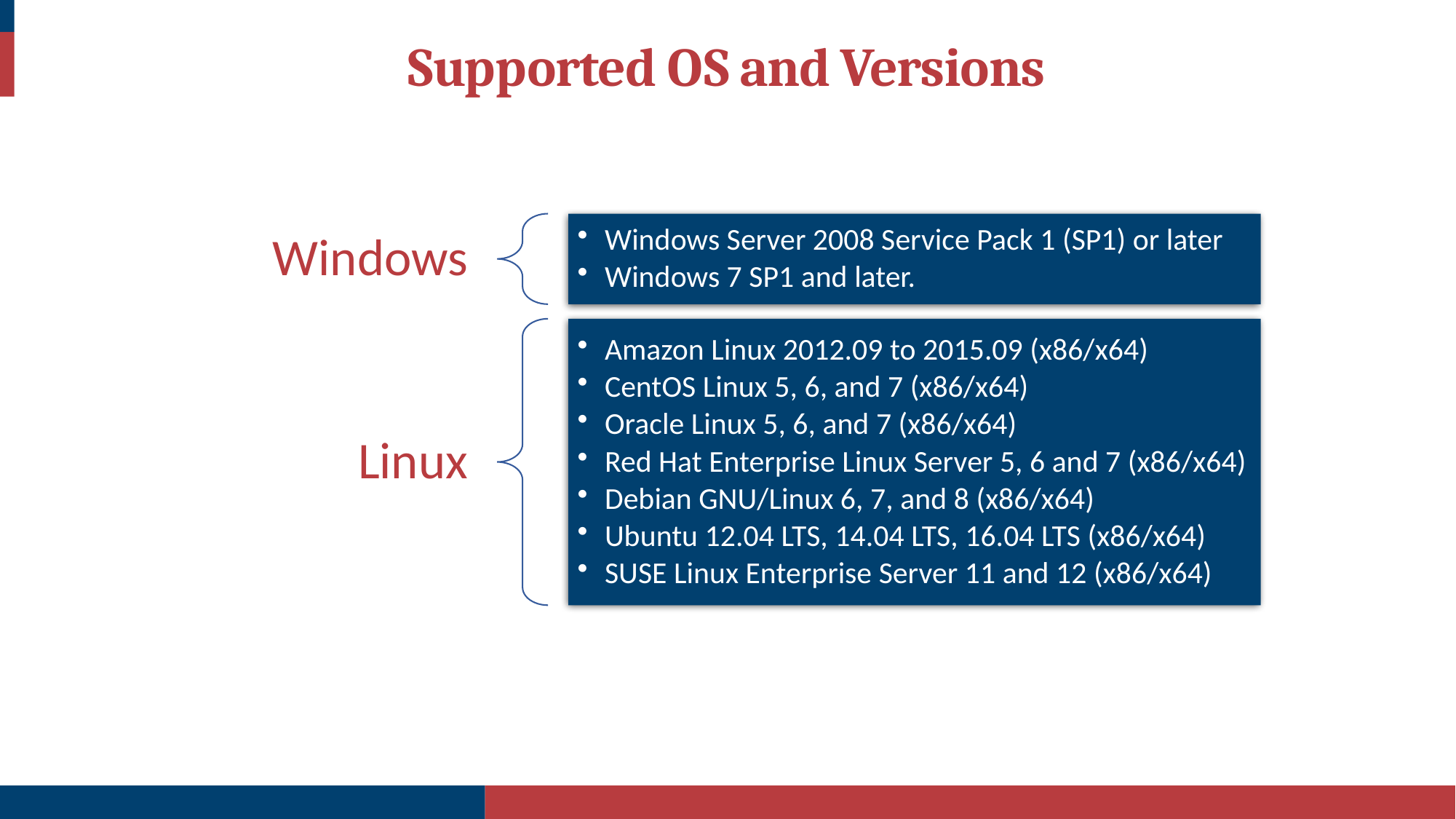

Supported OS and Versions

Windows
Windows Server 2008 Service Pack 1 (SP1) or later
Windows 7 SP1 and later.
Linux
Amazon Linux 2012.09 to 2015.09 (x86/x64)
CentOS Linux 5, 6, and 7 (x86/x64)
Oracle Linux 5, 6, and 7 (x86/x64)
Red Hat Enterprise Linux Server 5, 6 and 7 (x86/x64)
Debian GNU/Linux 6, 7, and 8 (x86/x64)
Ubuntu 12.04 LTS, 14.04 LTS, 16.04 LTS (x86/x64)
SUSE Linux Enterprise Server 11 and 12 (x86/x64)